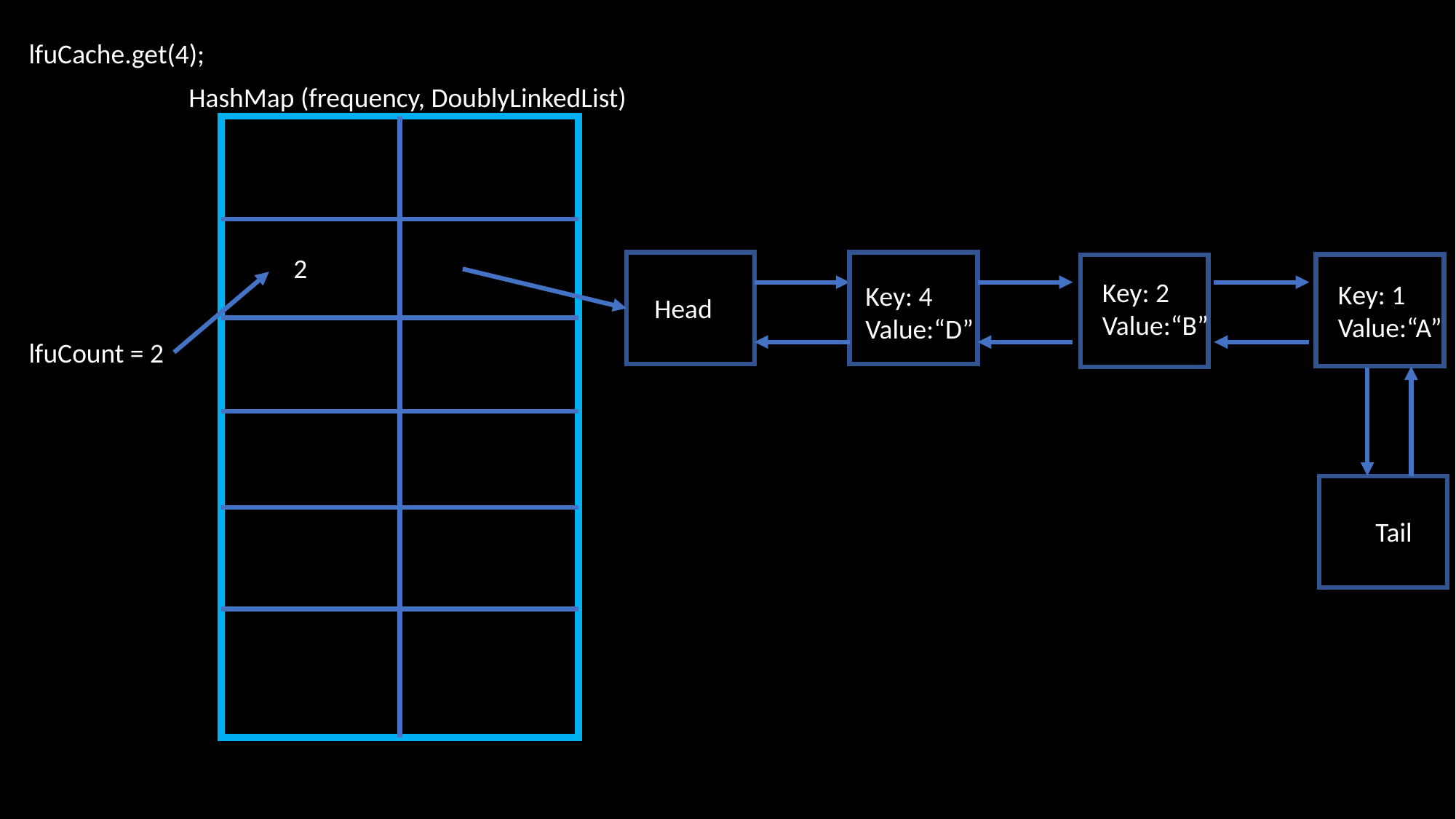

lfuCache.get(4);
HashMap (frequency, DoublyLinkedList)

2

Key: 2
Value:“B”
Key: 1
Value:“A”
Key: 4 Value:“D”
Head
lfuCount = 2
Tail